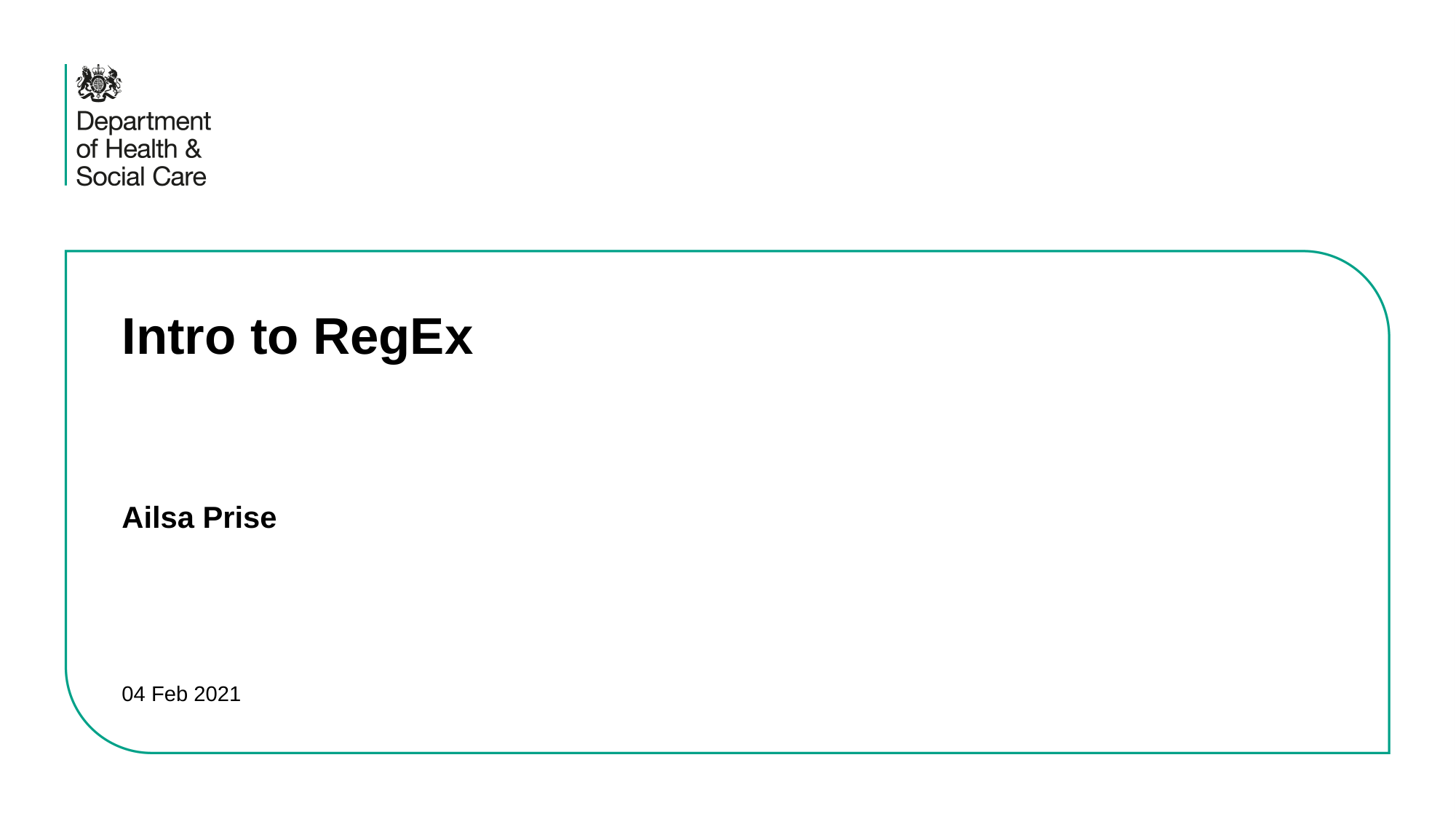

# Intro to RegEx
Ailsa Prise
04 Feb 2021